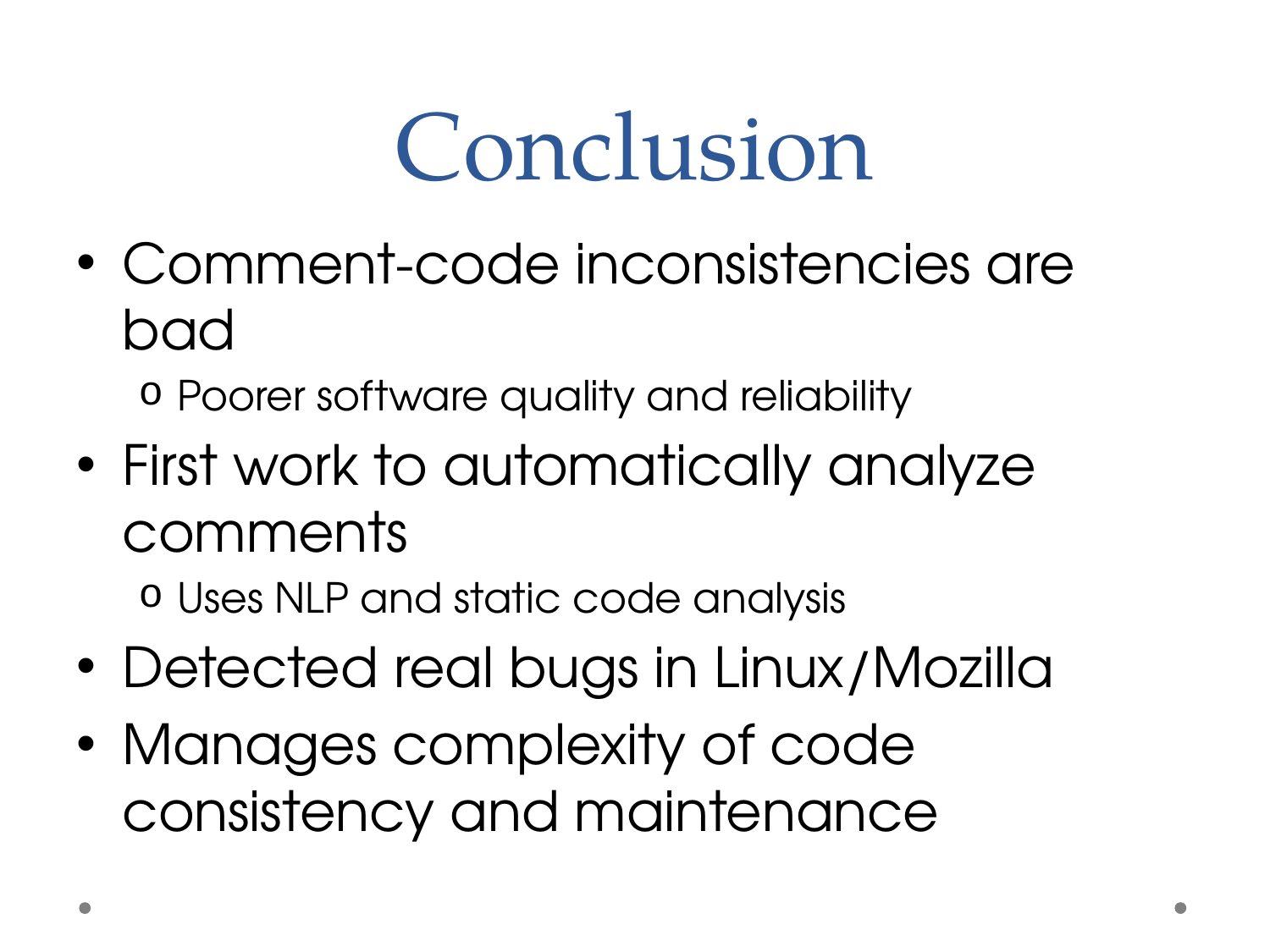

# Conclusion
Comment-code inconsistencies are bad
Poorer software quality and reliability
First work to automatically analyze comments
Uses NLP and static code analysis
Detected real bugs in Linux/Mozilla
Manages complexity of code consistency and maintenance